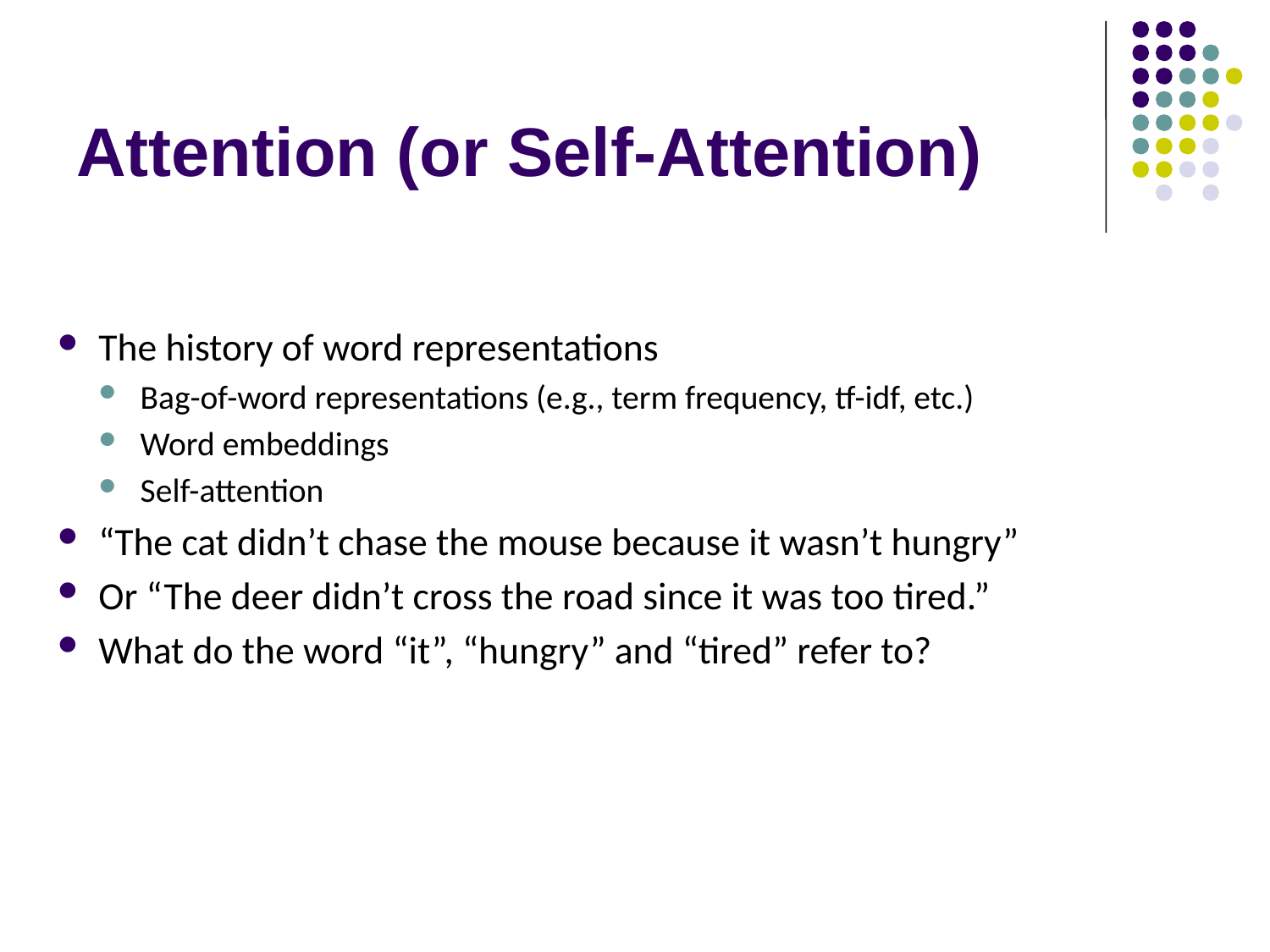

# Attention (or Self-Attention)
The history of word representations
Bag-of-word representations (e.g., term frequency, tf-idf, etc.)
Word embeddings
Self-attention
“The cat didn’t chase the mouse because it wasn’t hungry”
Or “The deer didn’t cross the road since it was too tired.”
What do the word “it”, “hungry” and “tired” refer to?